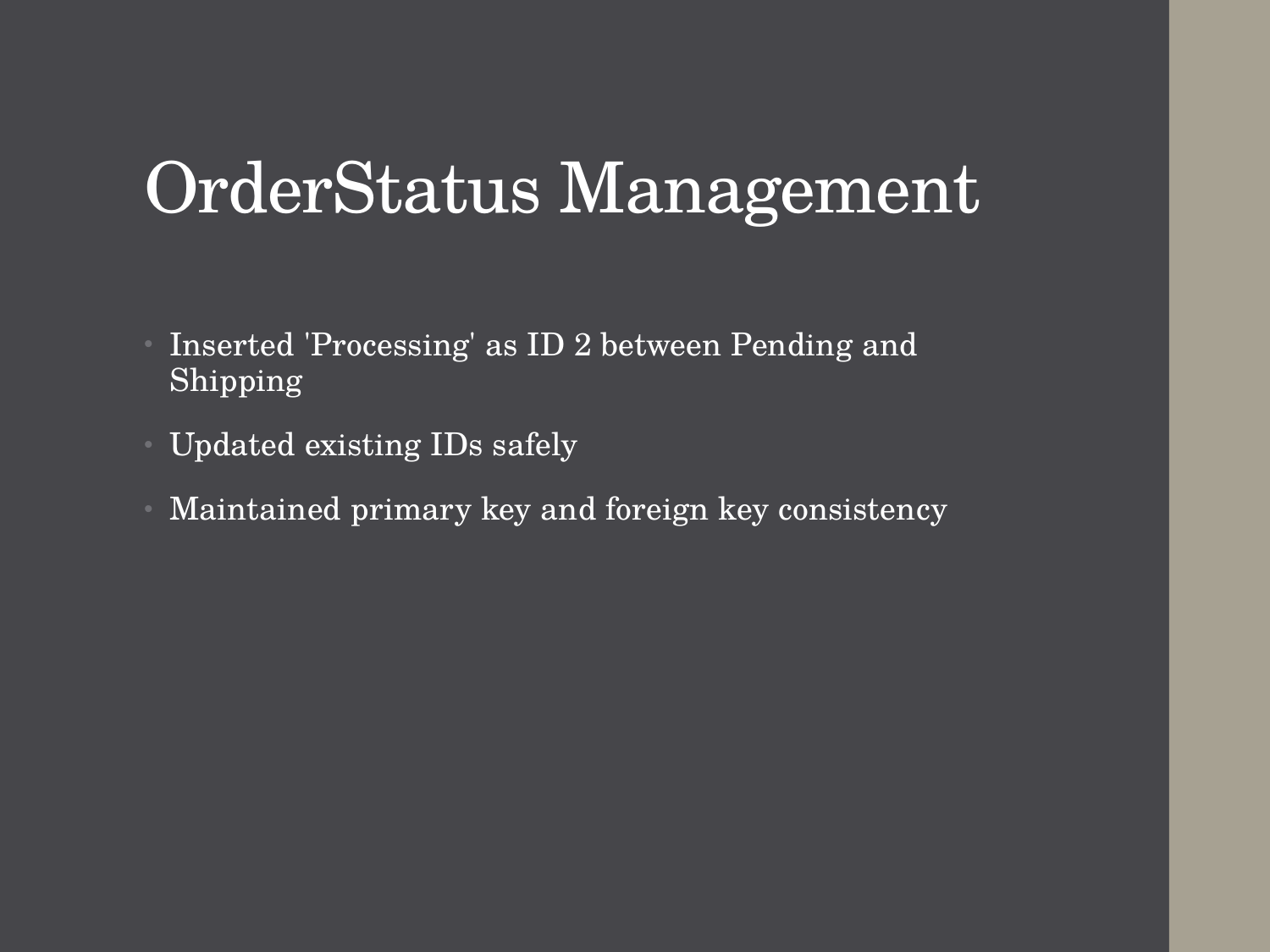

# OrderStatus Management

Inserted 'Processing' as ID 2 between Pending and Shipping
Updated existing IDs safely
Maintained primary key and foreign key consistency